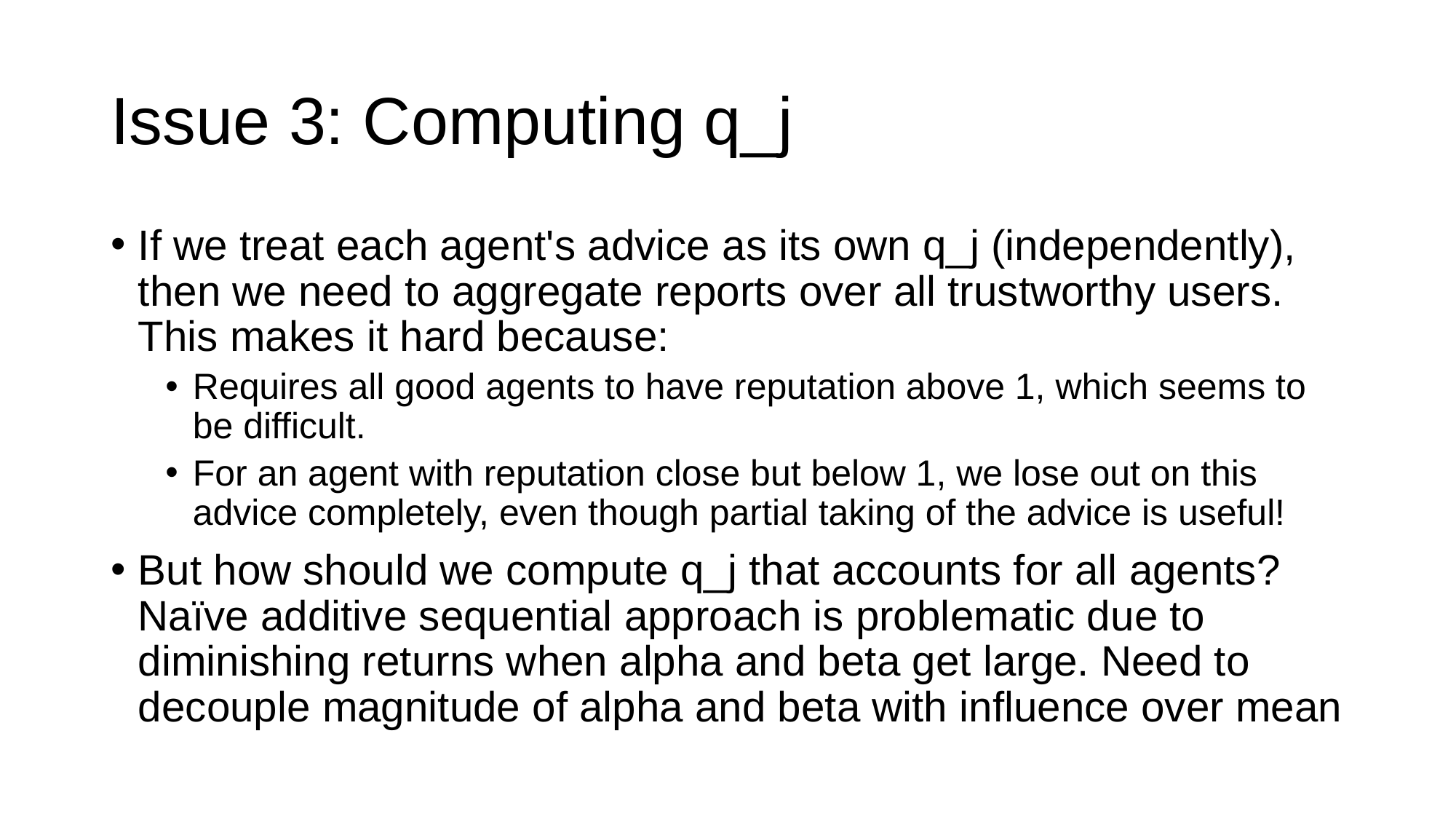

# Issue 3: Computing q_j
If we treat each agent's advice as its own q_j (independently), then we need to aggregate reports over all trustworthy users. This makes it hard because:
Requires all good agents to have reputation above 1, which seems to be difficult.
For an agent with reputation close but below 1, we lose out on this advice completely, even though partial taking of the advice is useful!
But how should we compute q_j that accounts for all agents? Naïve additive sequential approach is problematic due to diminishing returns when alpha and beta get large. Need to decouple magnitude of alpha and beta with influence over mean